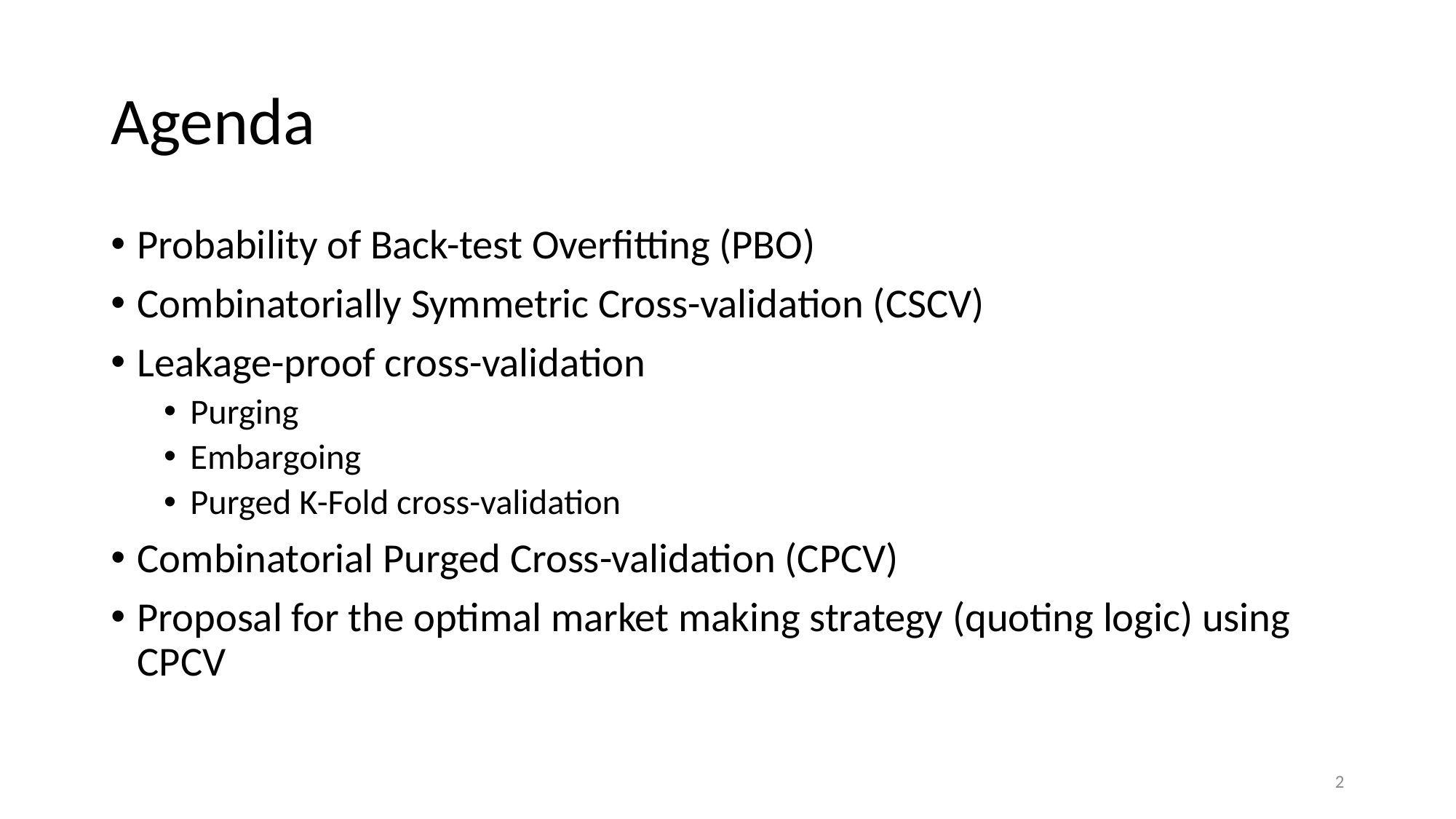

# Agenda
Probability of Back-test Overfitting (PBO)
Combinatorially Symmetric Cross-validation (CSCV)
Leakage-proof cross-validation
Purging
Embargoing
Purged K-Fold cross-validation
Combinatorial Purged Cross-validation (CPCV)
Proposal for the optimal market making strategy (quoting logic) using CPCV
2